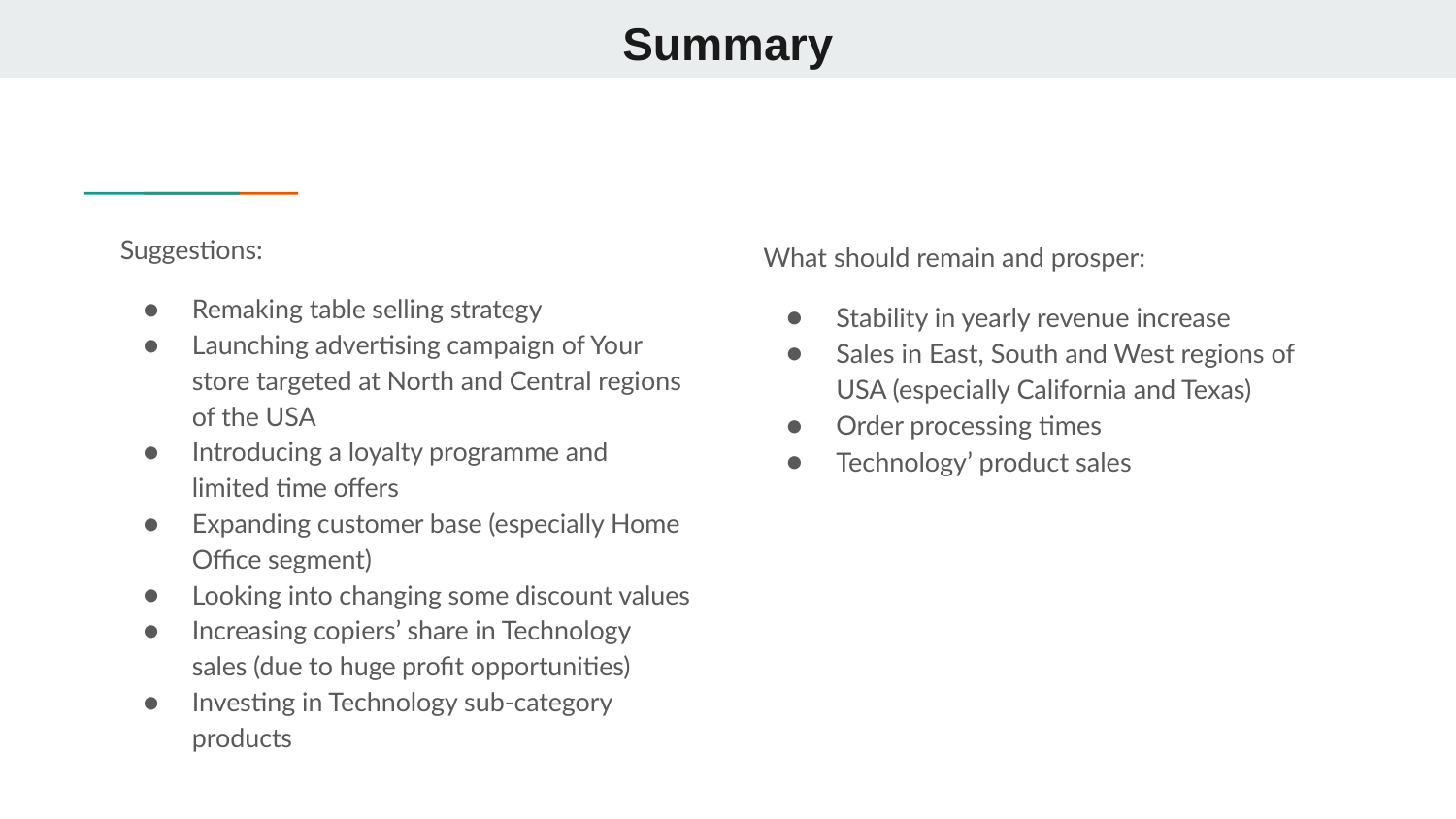

# Summary
Suggestions:
Remaking table selling strategy
Launching advertising campaign of Your store targeted at North and Central regions of the USA
Introducing a loyalty programme and limited time offers
Expanding customer base (especially Home Office segment)
Looking into changing some discount values
Increasing copiers’ share in Technology sales (due to huge profit opportunities)
Investing in Technology sub-category products
What should remain and prosper:
Stability in yearly revenue increase
Sales in East, South and West regions of USA (especially California and Texas)
Order processing times
Technology’ product sales